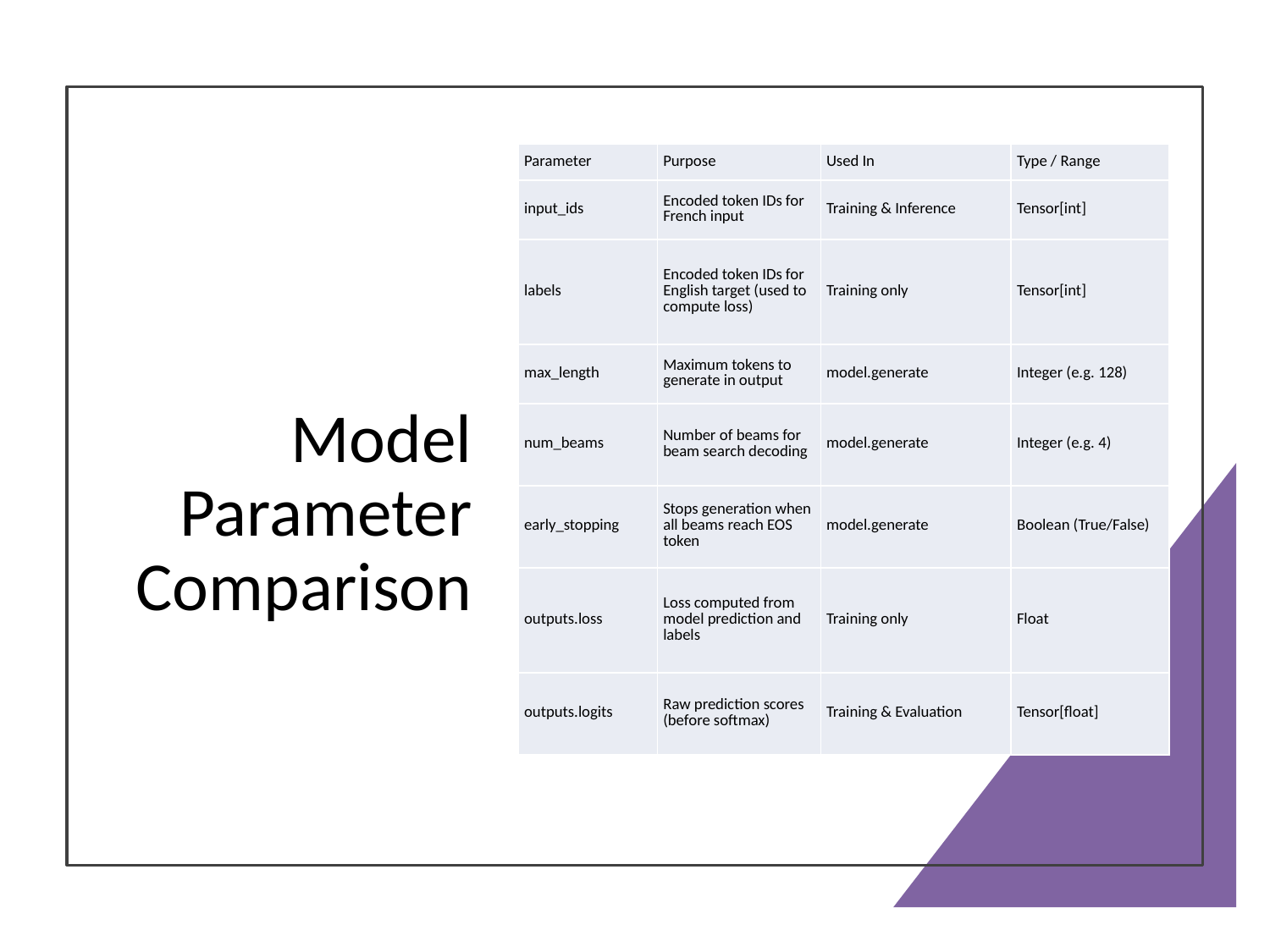

# Model Parameter Comparison
| Parameter | Purpose | Used In | Type / Range |
| --- | --- | --- | --- |
| input\_ids | Encoded token IDs for French input | Training & Inference | Tensor[int] |
| labels | Encoded token IDs for English target (used to compute loss) | Training only | Tensor[int] |
| max\_length | Maximum tokens to generate in output | model.generate | Integer (e.g. 128) |
| num\_beams | Number of beams for beam search decoding | model.generate | Integer (e.g. 4) |
| early\_stopping | Stops generation when all beams reach EOS token | model.generate | Boolean (True/False) |
| outputs.loss | Loss computed from model prediction and labels | Training only | Float |
| outputs.logits | Raw prediction scores (before softmax) | Training & Evaluation | Tensor[float] |